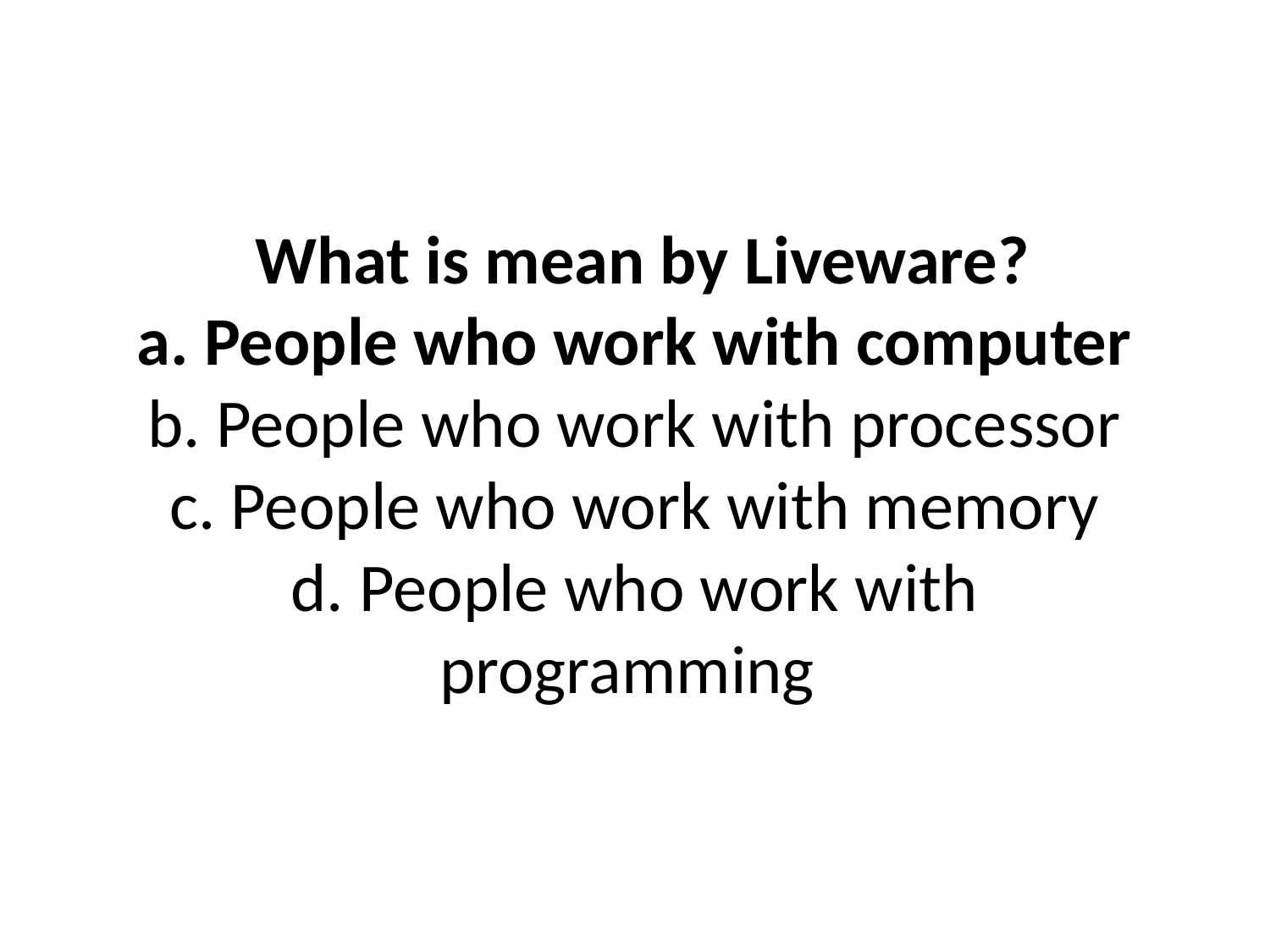

# What is mean by Liveware? a. People who work with computer b. People who work with processor c. People who work with memory d. People who work with programming